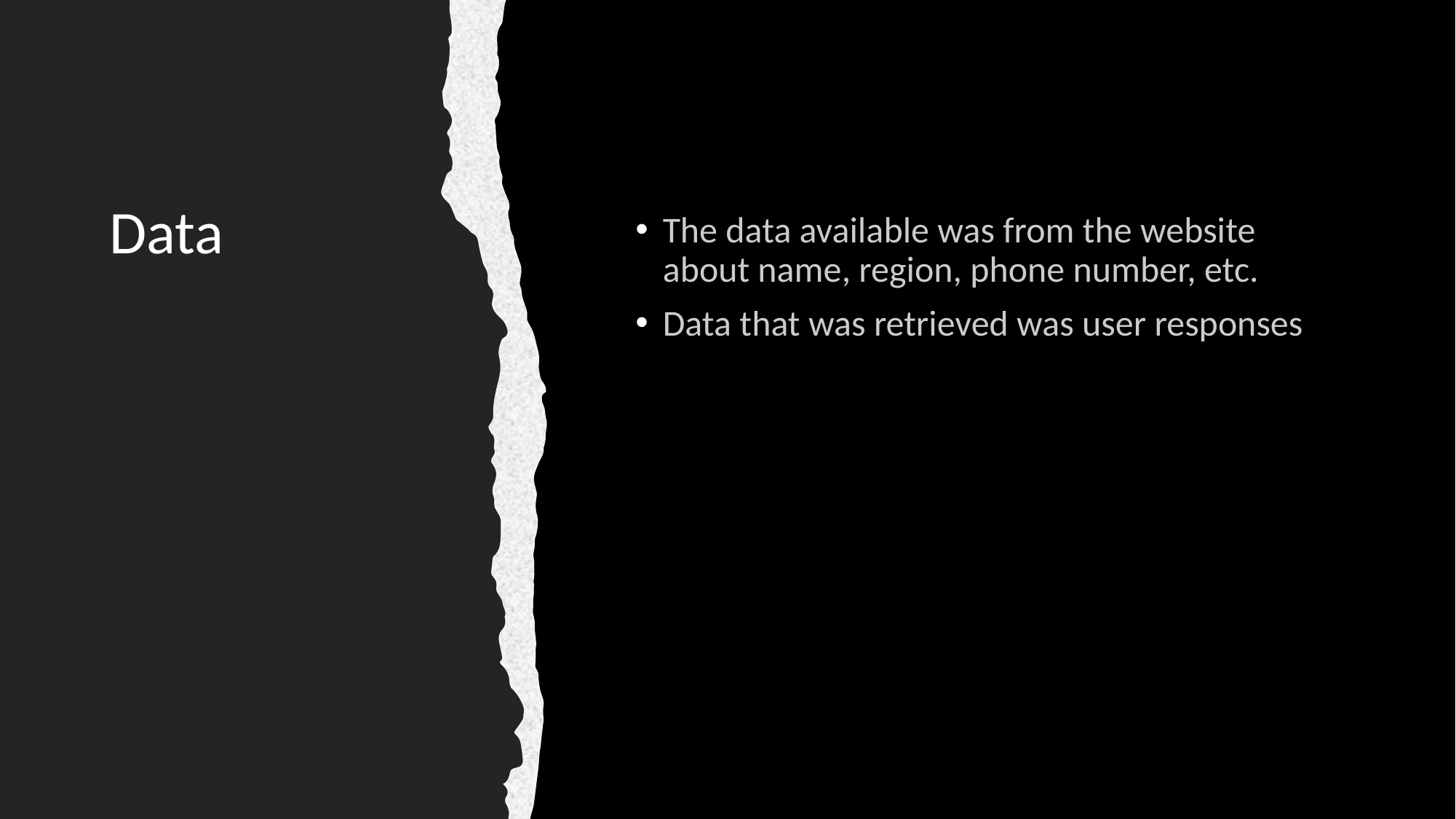

# Data
The data available was from the website about name, region, phone number, etc.
Data that was retrieved was user responses